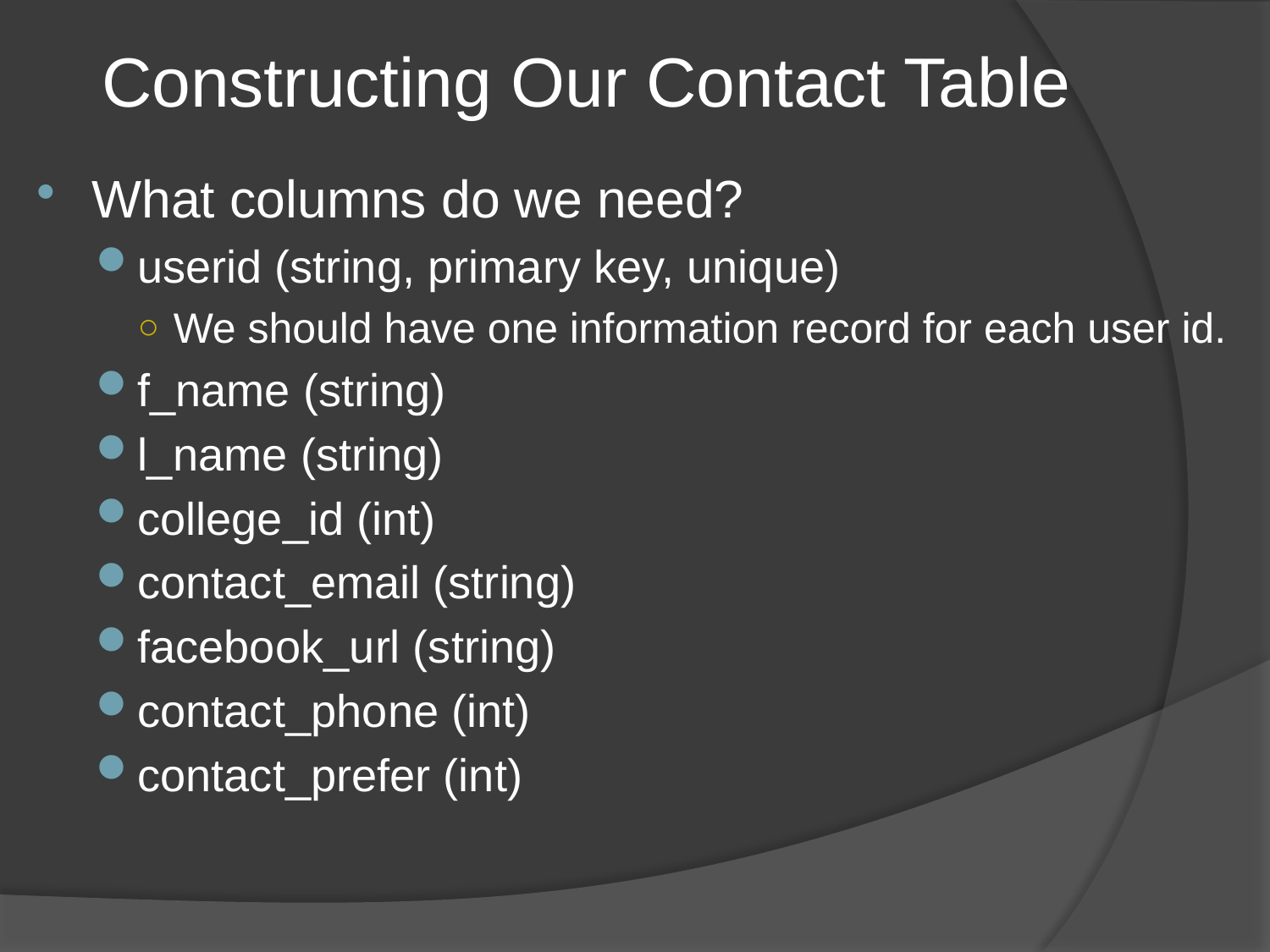

# Constructing Our Contact Table
What columns do we need?
userid (string, primary key, unique)
We should have one information record for each user id.
f_name (string)
l_name (string)
college_id (int)
contact_email (string)
facebook_url (string)
contact_phone (int)
contact_prefer (int)